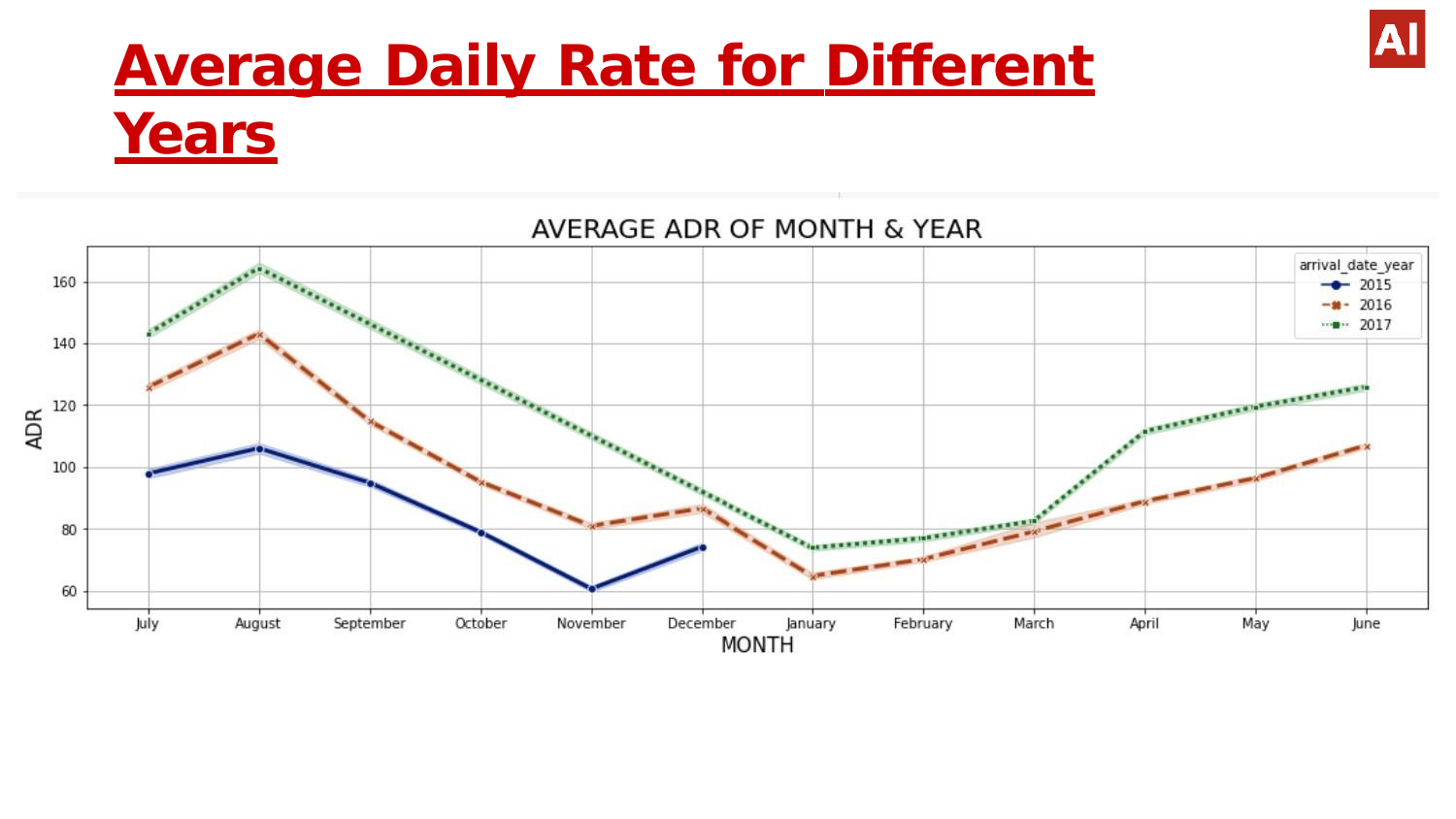

# Average Daily Rate for Different Years